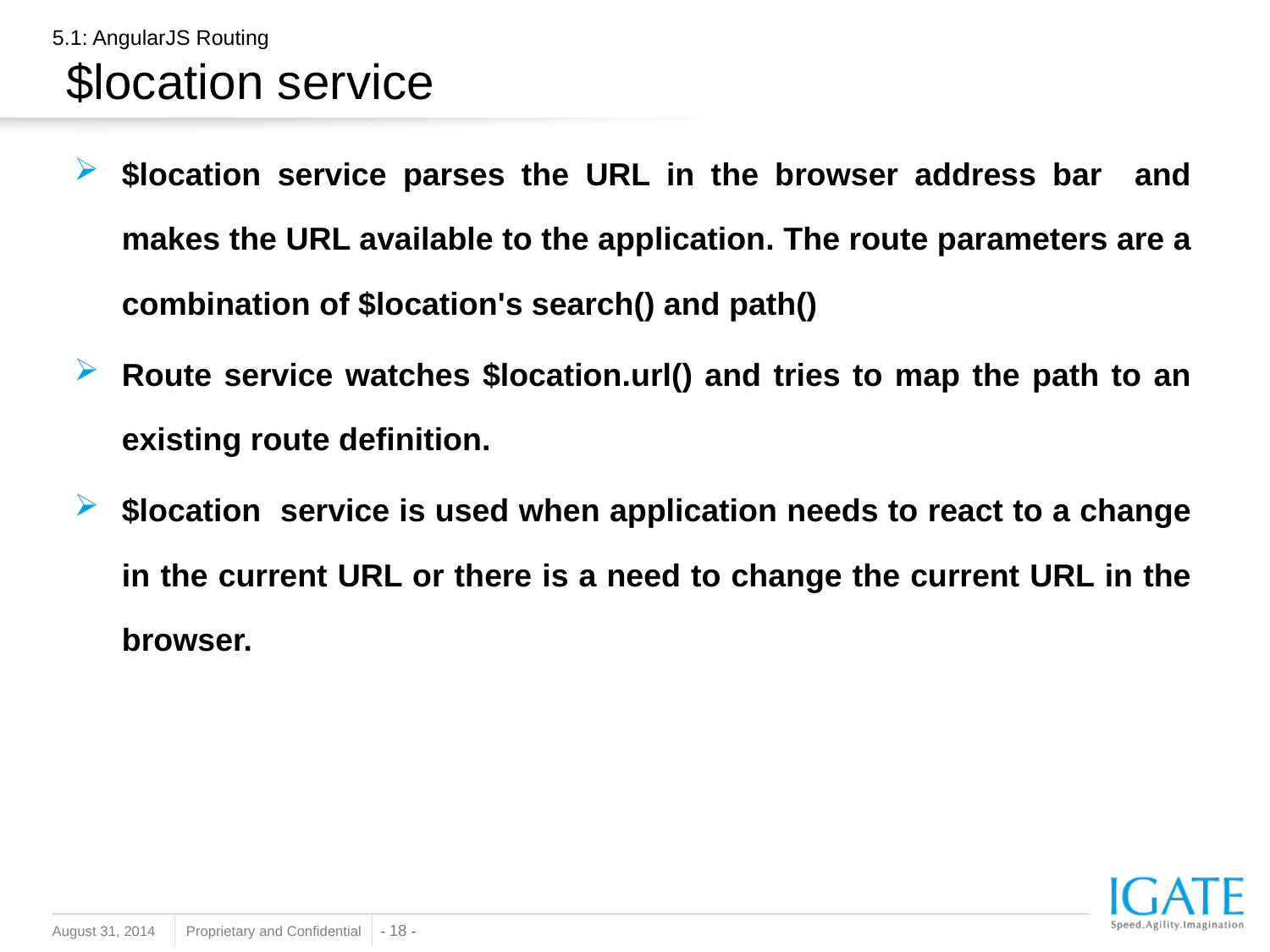

# 5.1: AngularJS Routing $location service
$location service parses the URL in the browser address bar  and makes the URL available to the application. The route parameters are a combination of $location's search() and path()
Route service watches $location.url() and tries to map the path to an existing route definition.
$location  service is used when application needs to react to a change in the current URL or there is a need to change the current URL in the browser.